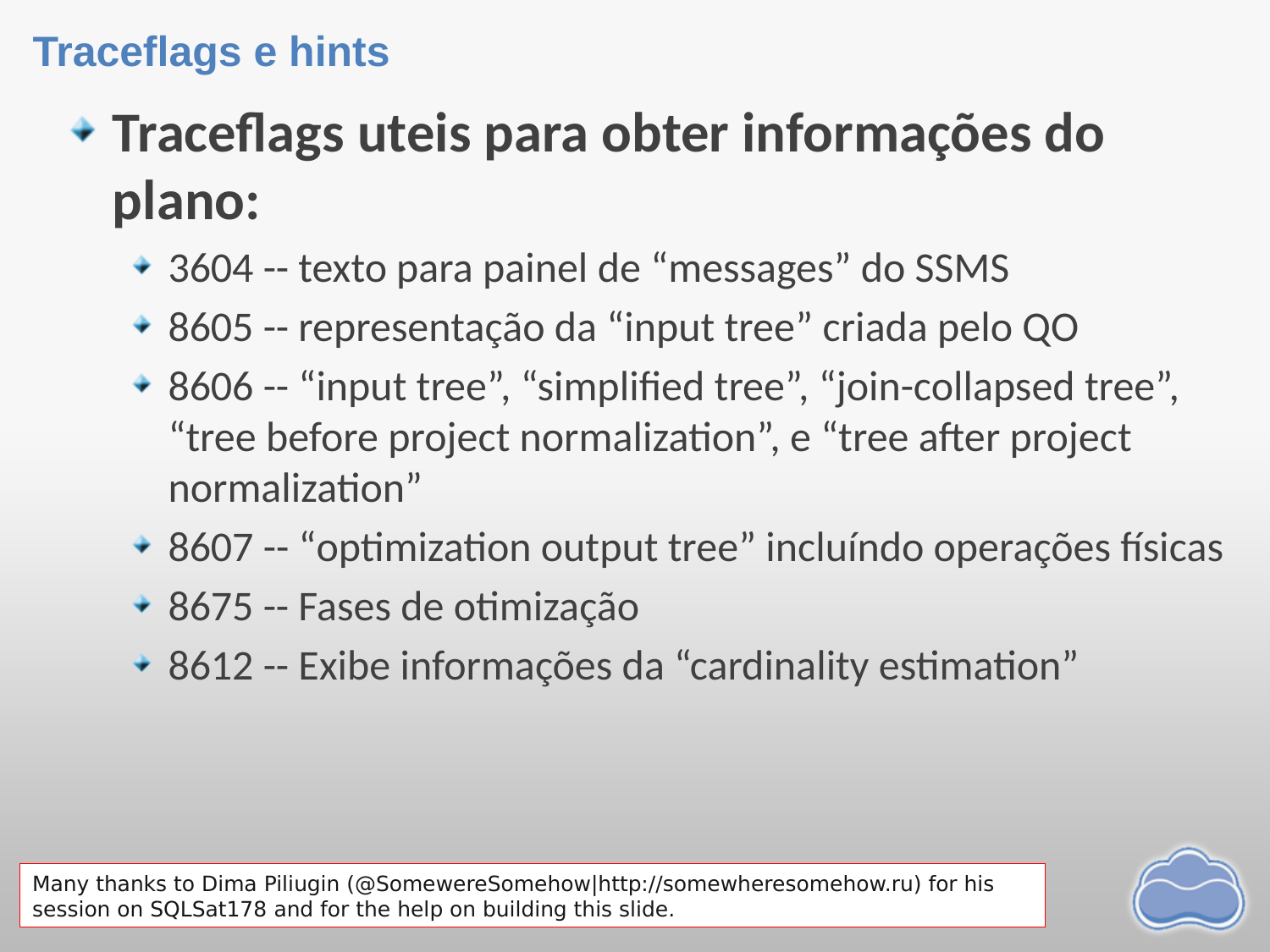

# Traceflags e hints
Traceflags uteis para obter informações do plano:
3604 -- texto para painel de “messages” do SSMS
8605 -- representação da “input tree” criada pelo QO
8606 -- “input tree”, “simplified tree”, “join-collapsed tree”, “tree before project normalization”, e “tree after project normalization”
8607 -- “optimization output tree” incluíndo operações físicas
8675 -- Fases de otimização
8612 -- Exibe informações da “cardinality estimation”

Many thanks to Dima Piliugin (@SomewereSomehow|http://somewheresomehow.ru) for his session on SQLSat178 and for the help on building this slide.